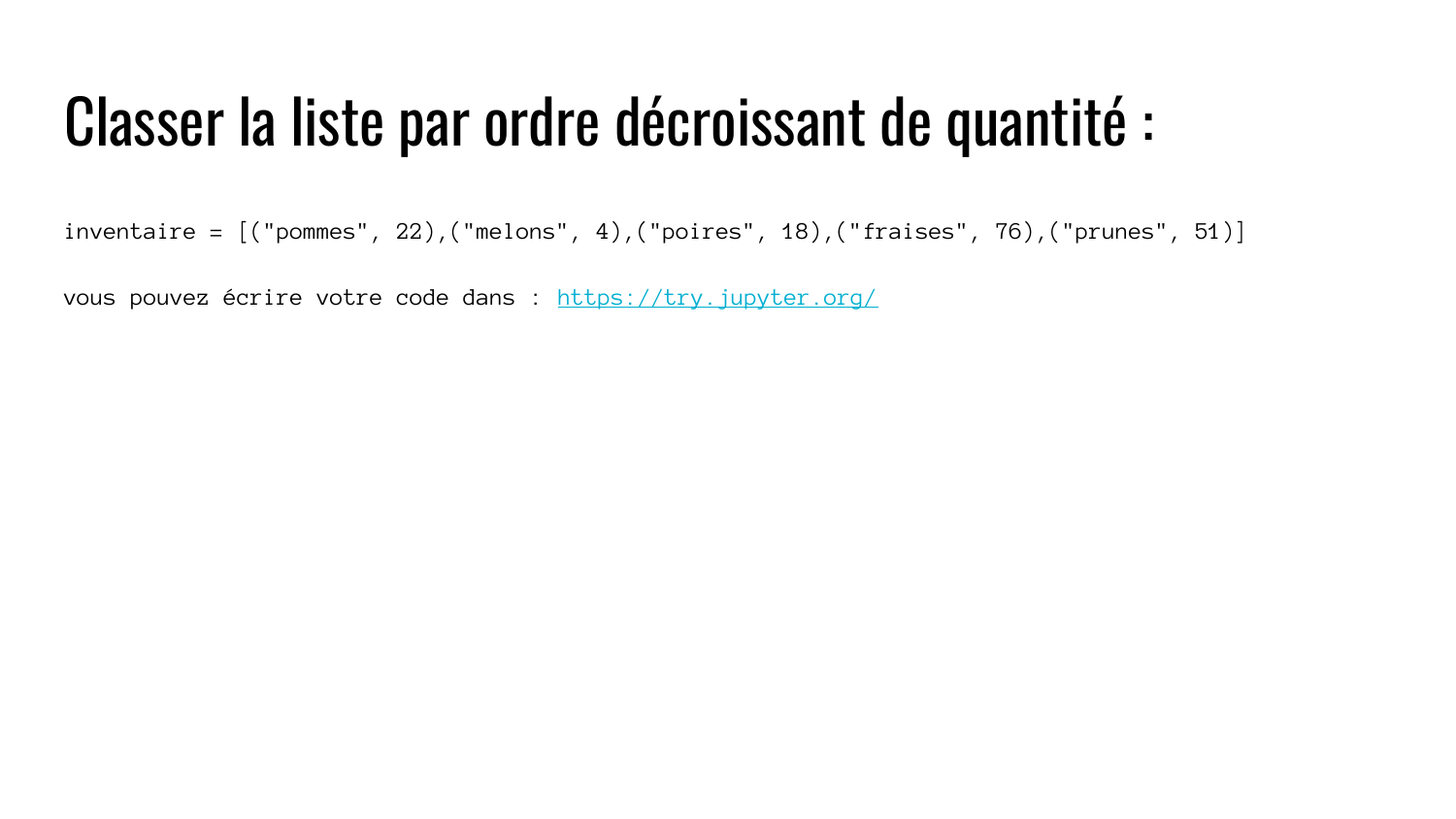

# Classer la liste par ordre décroissant de quantité :
inventaire = [("pommes", 22),("melons", 4),("poires", 18),("fraises", 76),("prunes", 51)]
vous pouvez écrire votre code dans : https://try.jupyter.org/